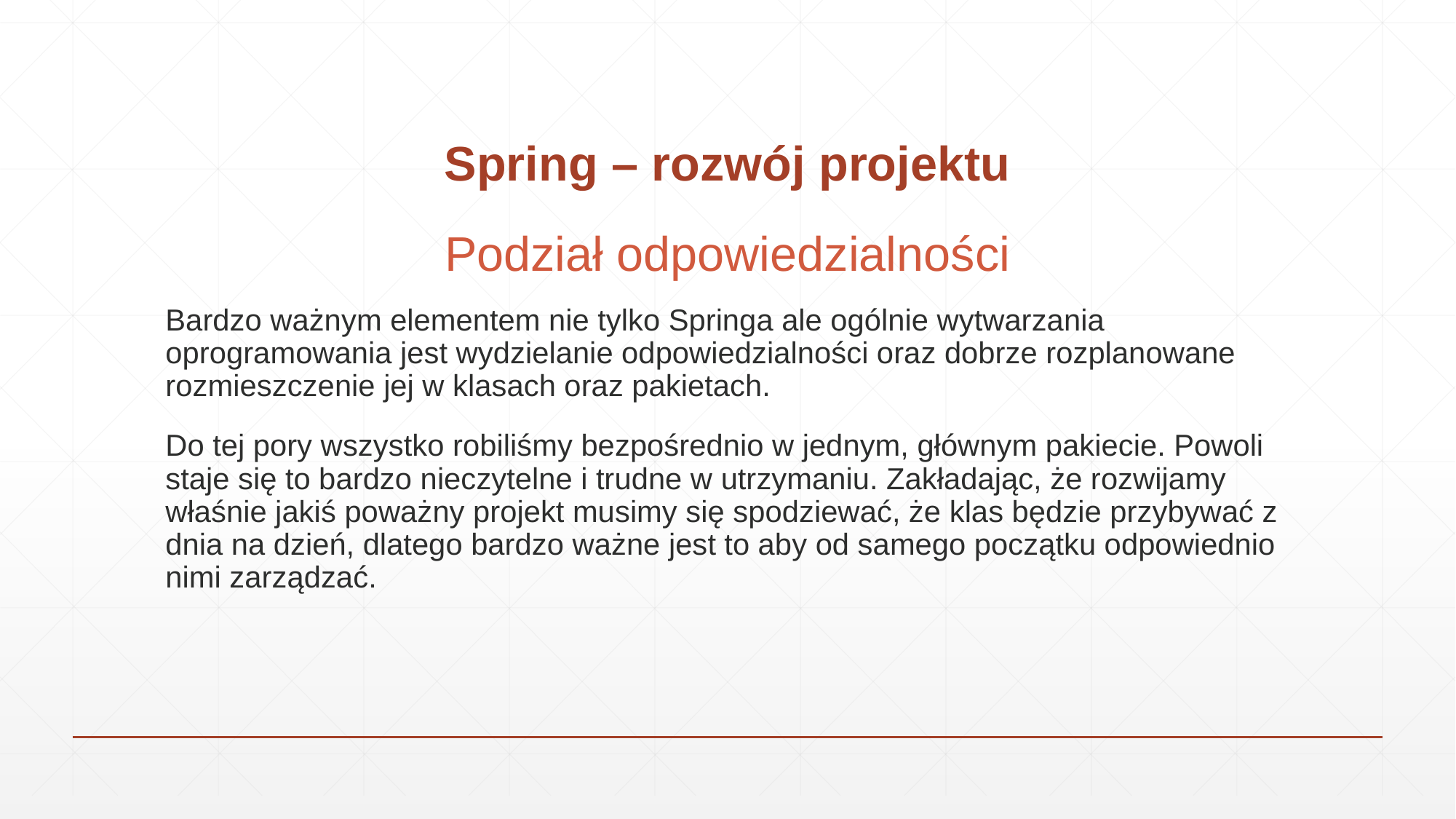

# Spring – rozwój projektu
Podział odpowiedzialności
Bardzo ważnym elementem nie tylko Springa ale ogólnie wytwarzania oprogramowania jest wydzielanie odpowiedzialności oraz dobrze rozplanowane rozmieszczenie jej w klasach oraz pakietach.
Do tej pory wszystko robiliśmy bezpośrednio w jednym, głównym pakiecie. Powoli staje się to bardzo nieczytelne i trudne w utrzymaniu. Zakładając, że rozwijamy właśnie jakiś poważny projekt musimy się spodziewać, że klas będzie przybywać z dnia na dzień, dlatego bardzo ważne jest to aby od samego początku odpowiednio nimi zarządzać.